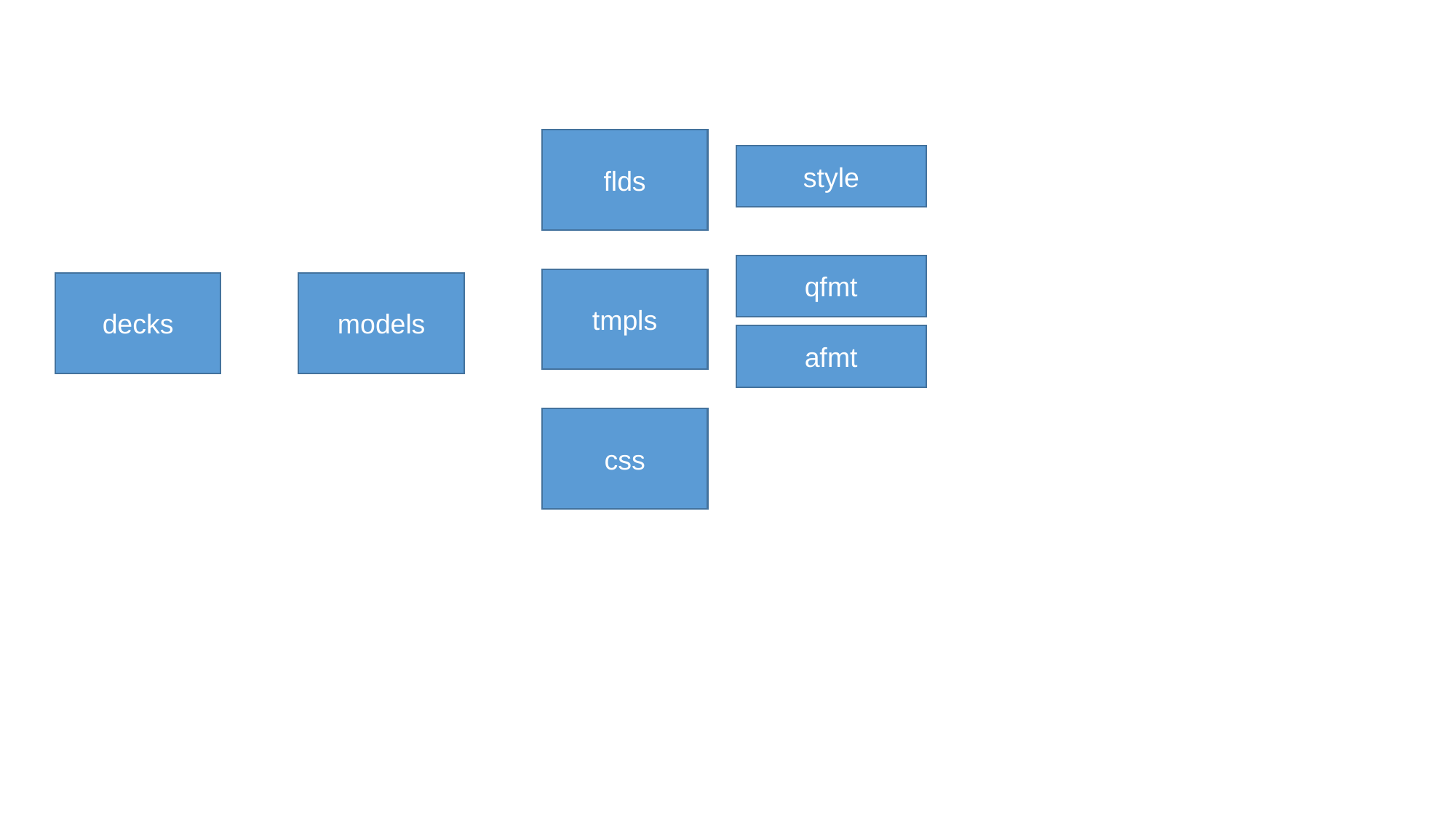

flds
style
qfmt
tmpls
decks
models
afmt
css